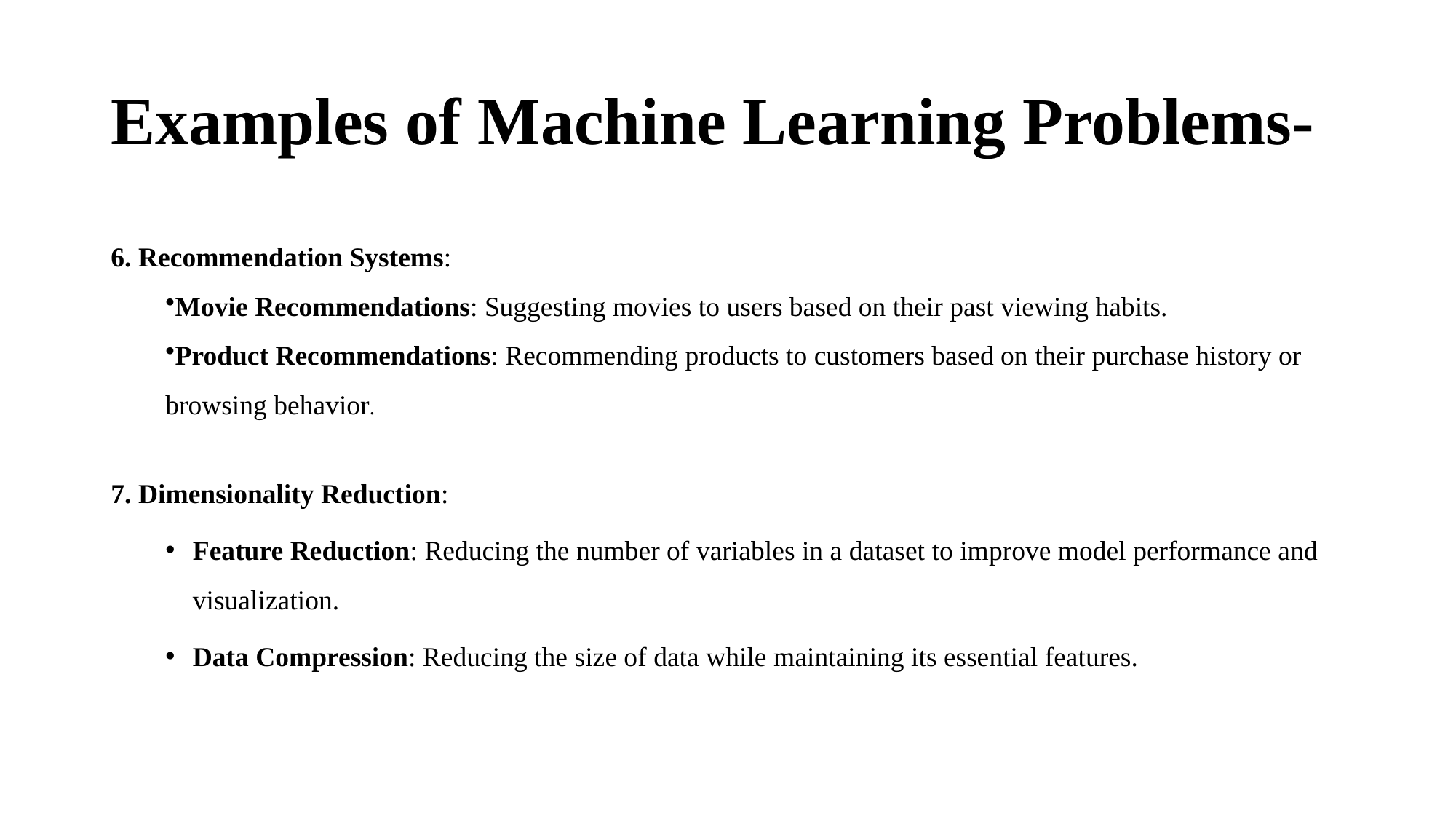

# Examples of Machine Learning Problems-
6. Recommendation Systems:
Movie Recommendations: Suggesting movies to users based on their past viewing habits.
Product Recommendations: Recommending products to customers based on their purchase history or browsing behavior.

7. Dimensionality Reduction:
Feature Reduction: Reducing the number of variables in a dataset to improve model performance and visualization.
Data Compression: Reducing the size of data while maintaining its essential features.